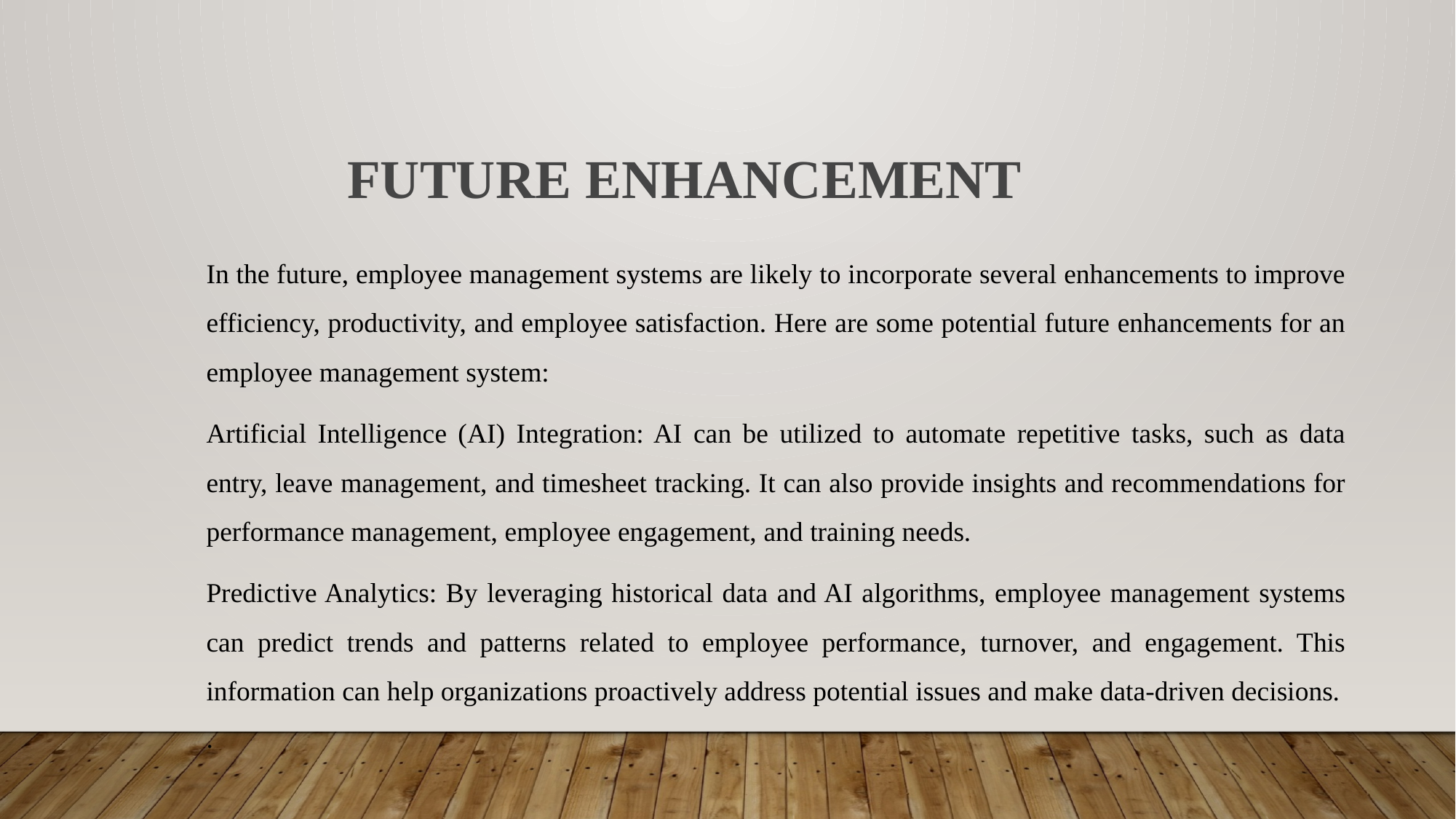

FUTURE ENHANCEMENT
In the future, employee management systems are likely to incorporate several enhancements to improve efficiency, productivity, and employee satisfaction. Here are some potential future enhancements for an employee management system:
Artificial Intelligence (AI) Integration: AI can be utilized to automate repetitive tasks, such as data entry, leave management, and timesheet tracking. It can also provide insights and recommendations for performance management, employee engagement, and training needs.
Predictive Analytics: By leveraging historical data and AI algorithms, employee management systems can predict trends and patterns related to employee performance, turnover, and engagement. This information can help organizations proactively address potential issues and make data-driven decisions.
.